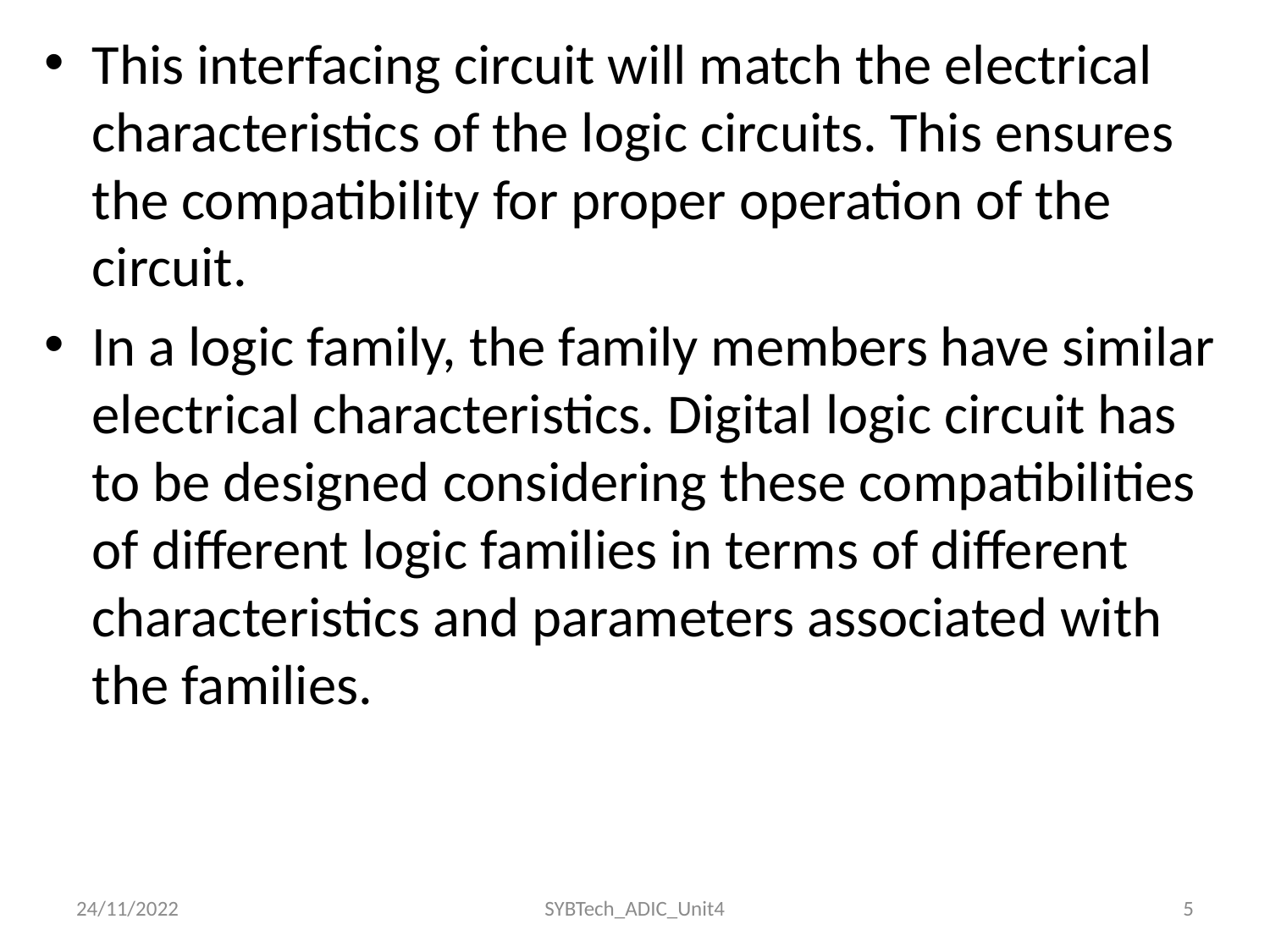

This interfacing circuit will match the electrical characteristics of the logic circuits. This ensures the compatibility for proper operation of the circuit.
In a logic family, the family members have similar electrical characteristics. Digital logic circuit has to be designed considering these compatibilities of different logic families in terms of different characteristics and parameters associated with the families.
24/11/2022
SYBTech_ADIC_Unit4
5